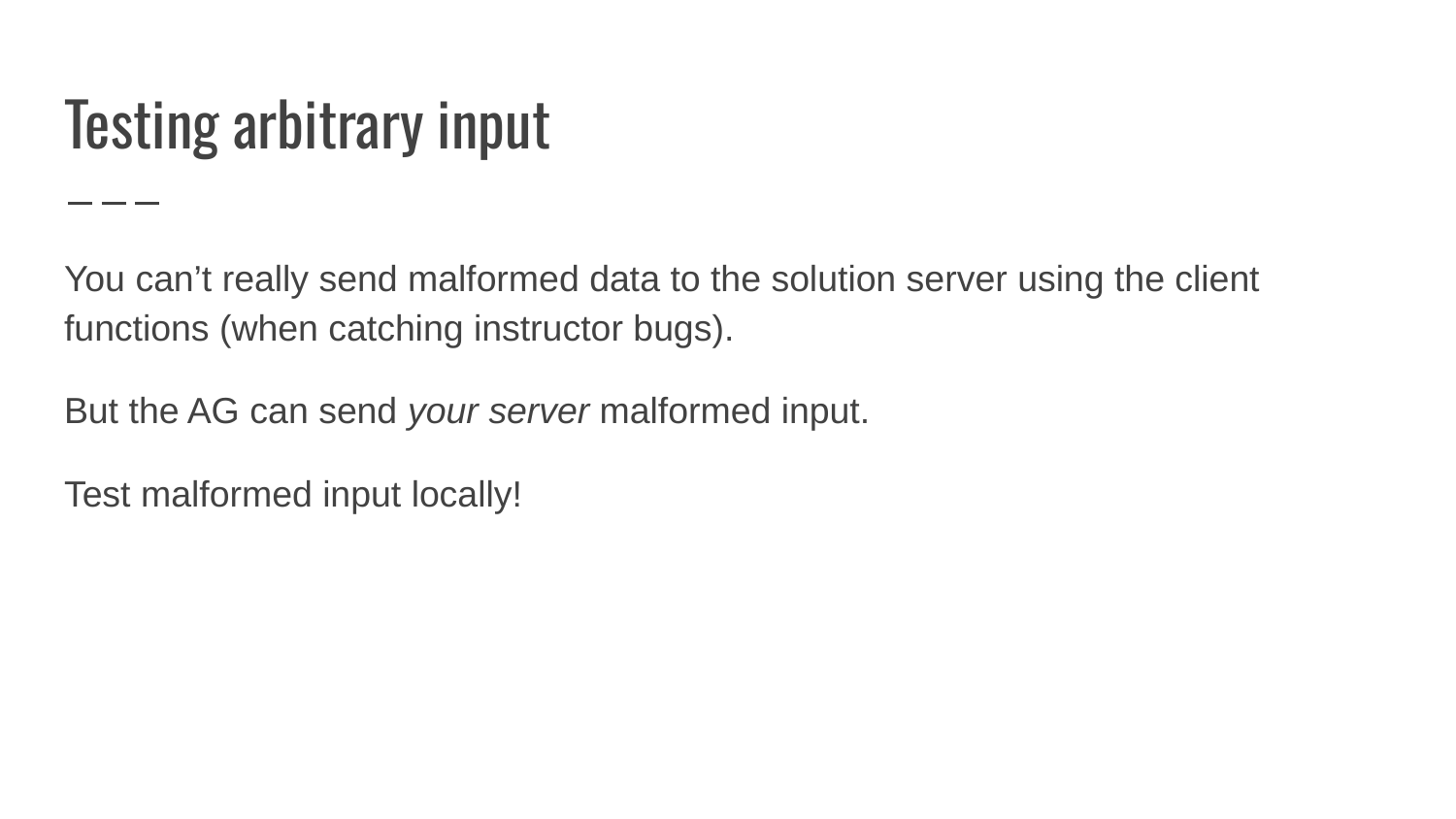

# Testing arbitrary input
You can’t really send malformed data to the solution server using the client functions (when catching instructor bugs).
But the AG can send your server malformed input.
Test malformed input locally!